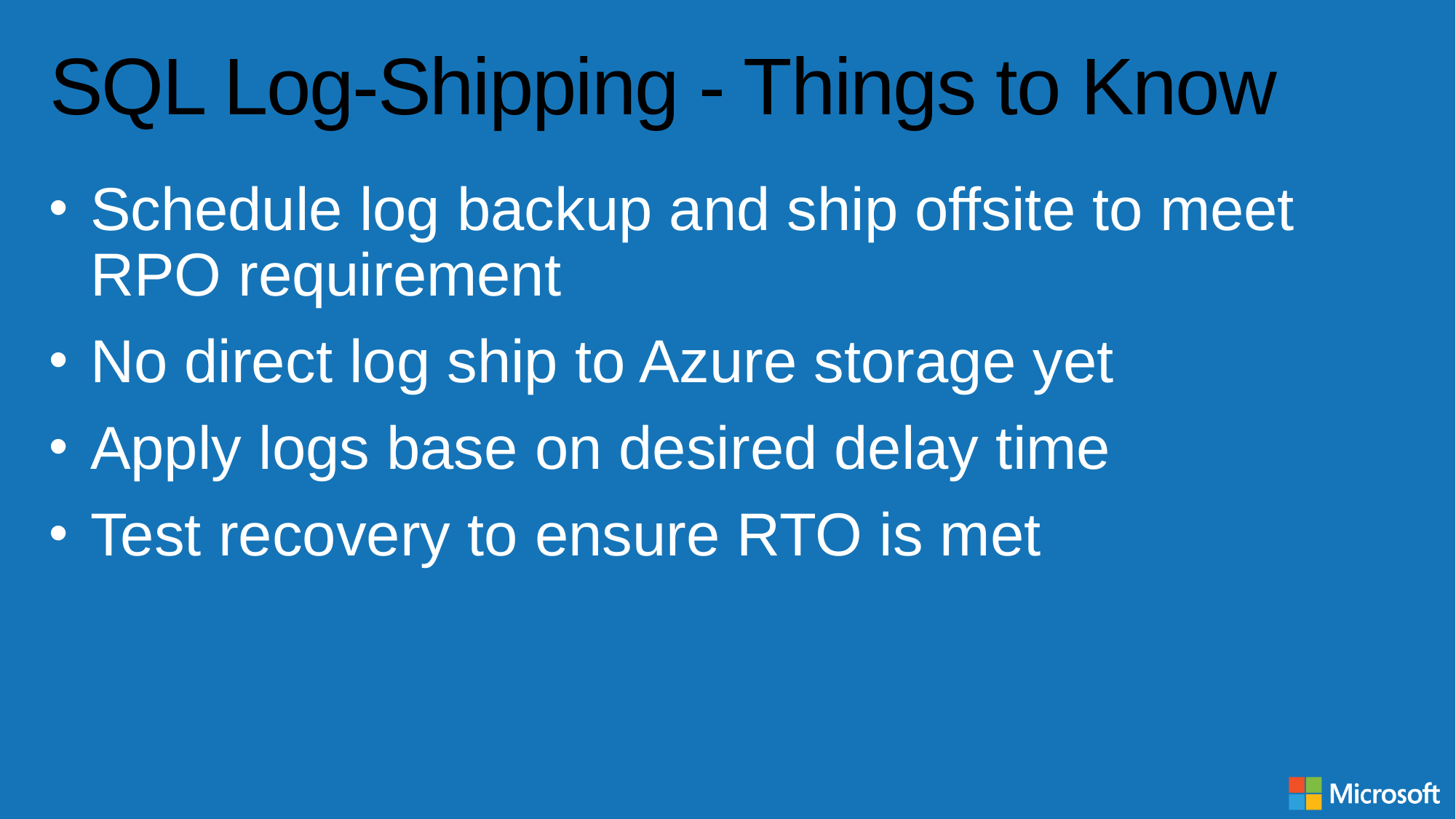

# SQL Log-Shipping - Things to Know
Schedule log backup and ship offsite to meet RPO requirement
No direct log ship to Azure storage yet
Apply logs base on desired delay time
Test recovery to ensure RTO is met